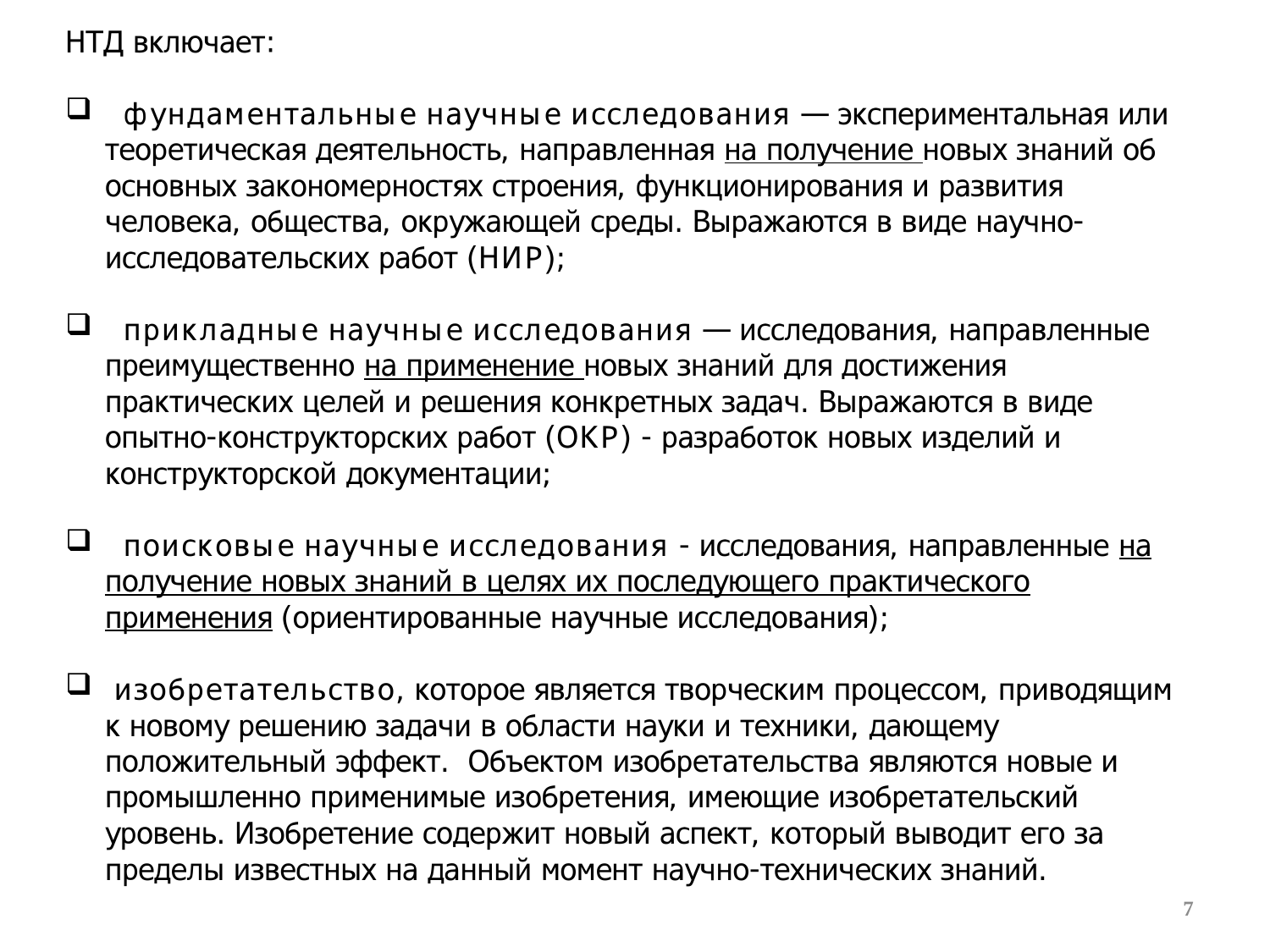

НТД включает:

  фундаментальные научные исследования — экспериментальная или теоретическая деятельность, направленная на получение новых знаний об основных закономерностях строения, функционирования и развития человека, общества, окружающей среды. Выражаются в виде научно-исследовательских работ (НИР);

  прикладные научные исследования — исследования, направленные преимущественно на применение новых знаний для достижения практических целей и решения конкретных задач. Выражаются в виде опытно-конструкторских работ (ОКР) - разработок новых изделий и конструкторской документации;

  поисковые научные исследования - исследования, направленные на получение новых знаний в целях их последующего практического применения (ориентированные научные исследования);

 изобретательство, которое является творческим процессом, приводящим к новому решению задачи в области науки и техники, дающему положительный эффект.  Объектом изобретательства являются новые и промышленно применимые изобретения, имеющие изобретательский уровень. Изобретение содержит новый аспект, который выводит его за пределы известных на данный момент научно-технических знаний.

7